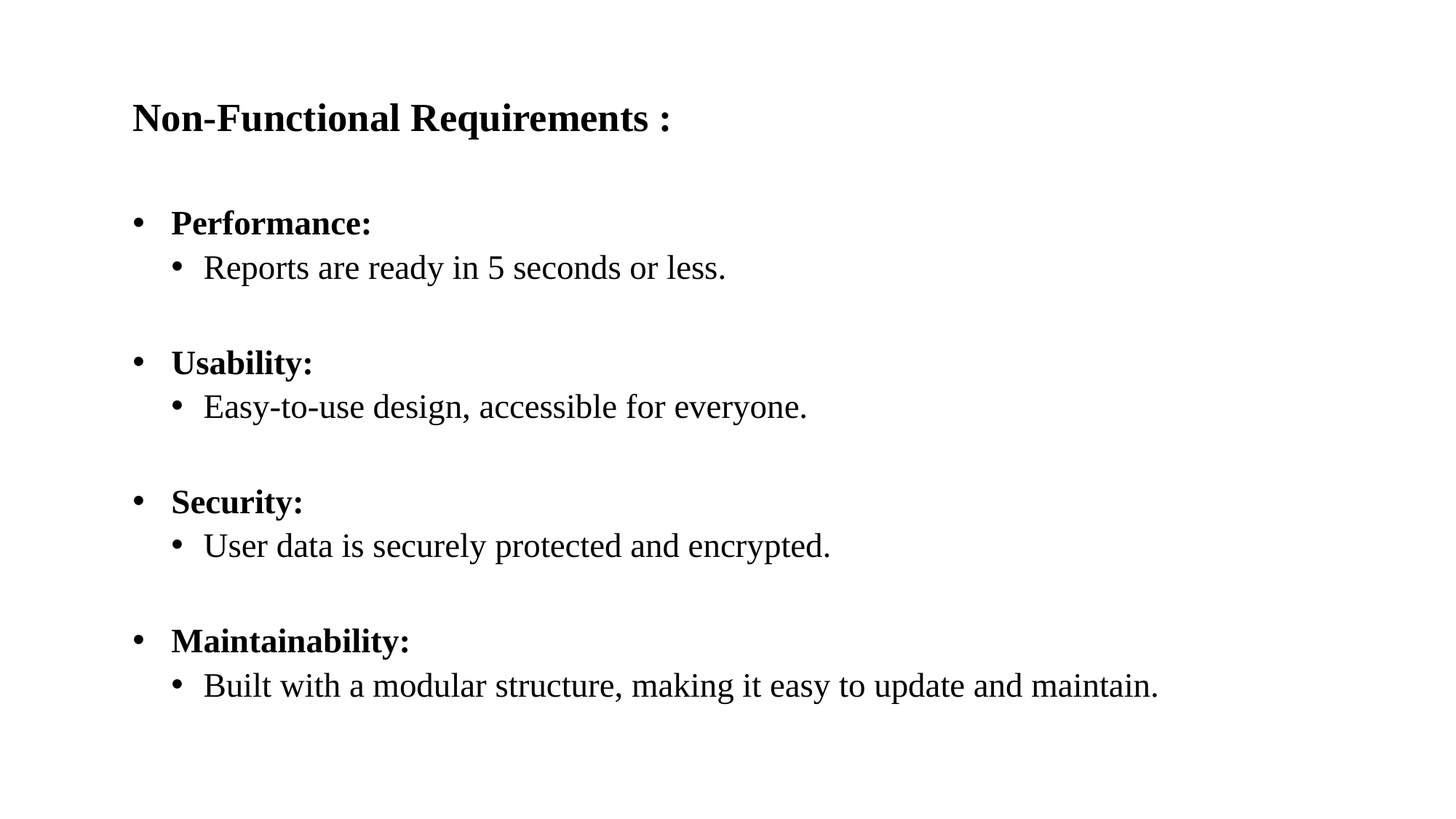

Non-Functional Requirements :

Performance:
Reports are ready in 5 seconds or less.

Usability:
Easy-to-use design, accessible for everyone.

Security:
User data is securely protected and encrypted.

Maintainability:
Built with a modular structure, making it easy to update and maintain.